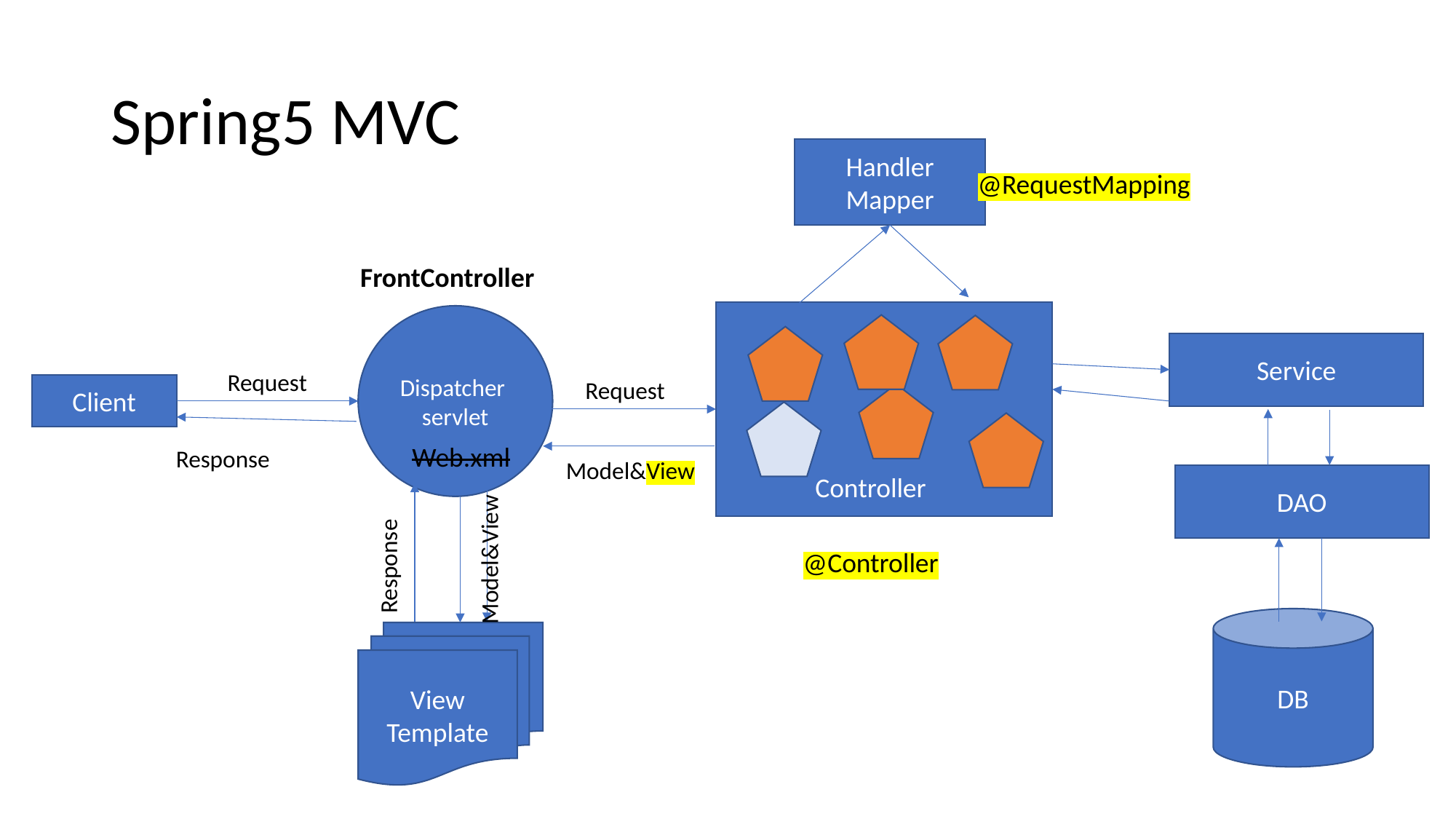

# Spring5 MVC
Handler Mapper
@RequestMapping
FrontController

Dispatcher
servlet

Service
Request
Request
Client

Web.xml
Response
Model&View
Controller
DAO
Model&View
@Controller
Response
DB
View
Template